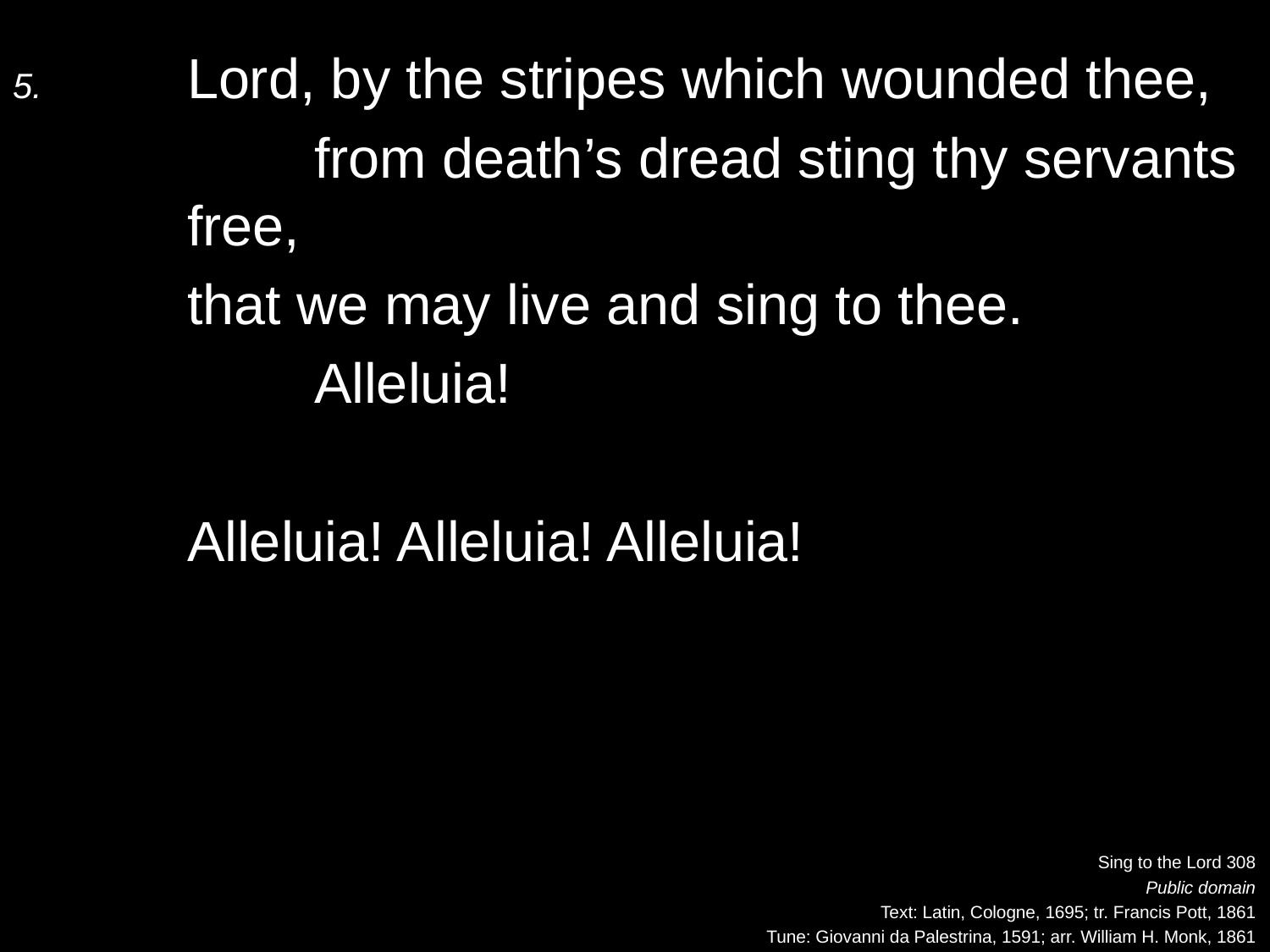

5.	Lord, by the stripes which wounded thee,
		from death’s dread sting thy servants free,
	that we may live and sing to thee.
		Alleluia!

	Alleluia! Alleluia! Alleluia!
Sing to the Lord 308
Public domain
Text: Latin, Cologne, 1695; tr. Francis Pott, 1861
Tune: Giovanni da Palestrina, 1591; arr. William H. Monk, 1861